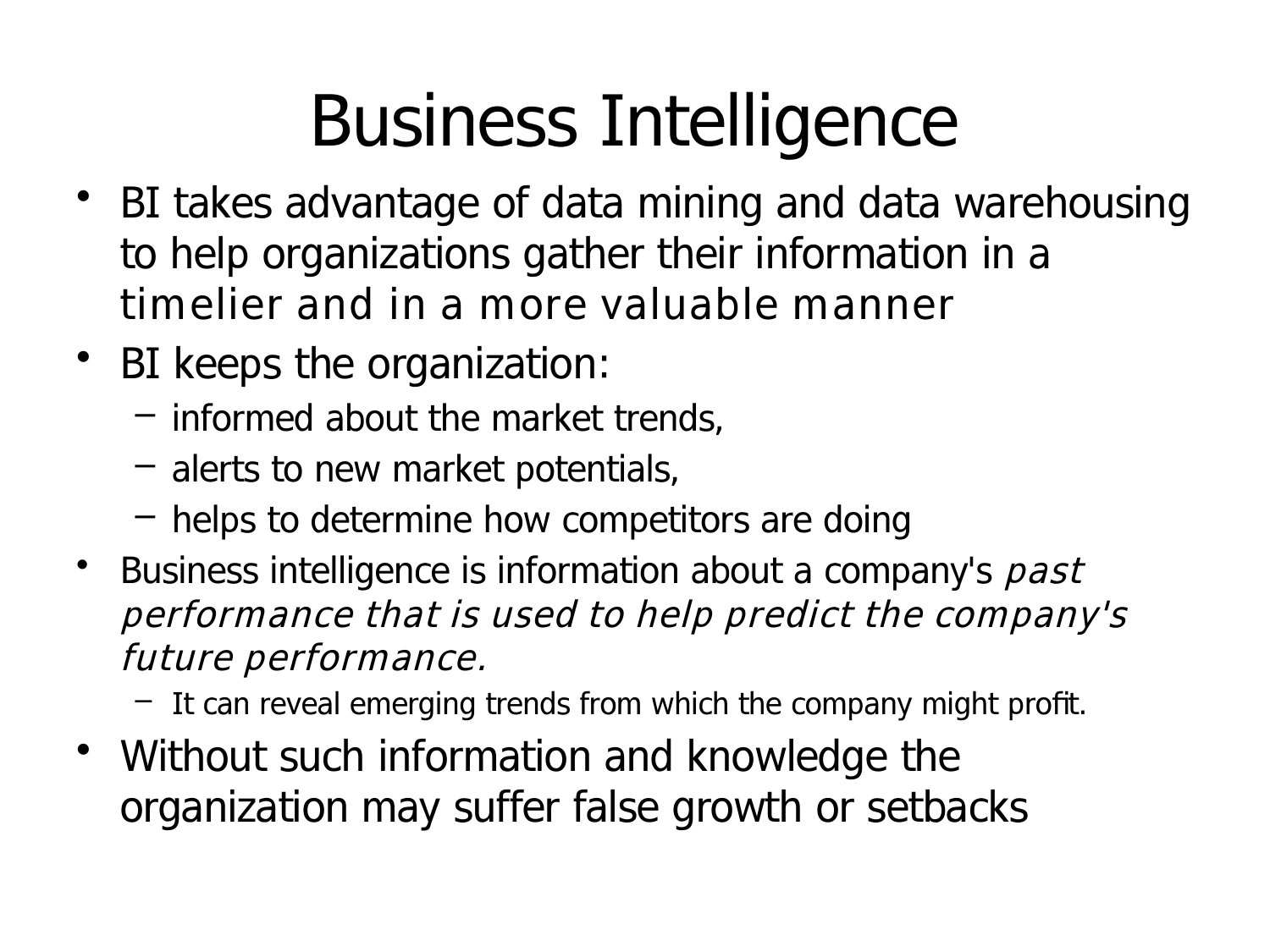

# Business Intelligence
BI takes advantage of data mining and data warehousing to help organizations gather their information in a timelier and in a more valuable manner
BI keeps the organization:
informed about the market trends,
alerts to new market potentials,
helps to determine how competitors are doing
Business intelligence is information about a company's past performance that is used to help predict the company's future performance.
It can reveal emerging trends from which the company might profit.
Without such information and knowledge the organization may suffer false growth or setbacks